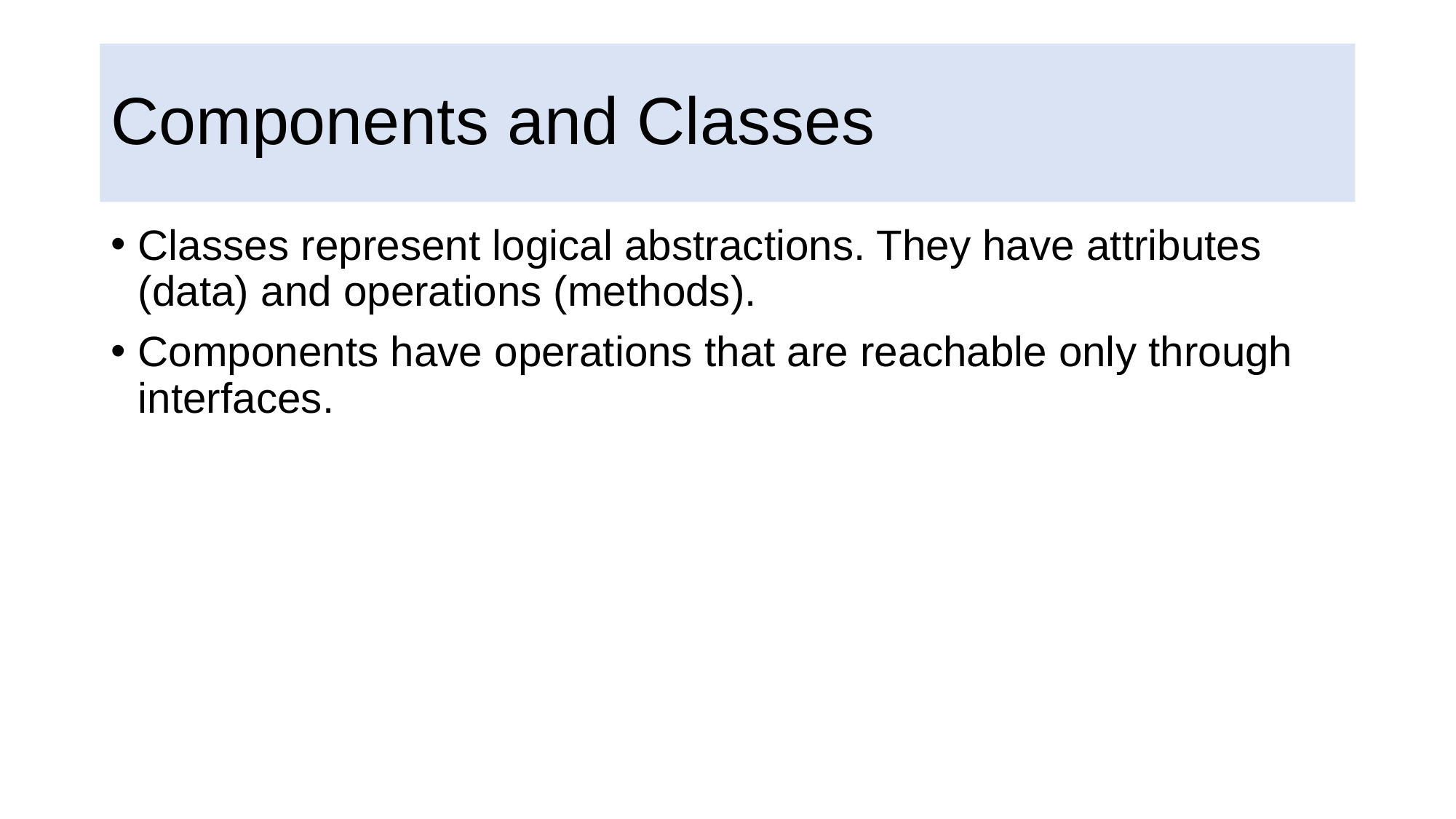

# Components and Classes
Classes represent logical abstractions. They have attributes (data) and operations (methods).
Components have operations that are reachable only through interfaces.